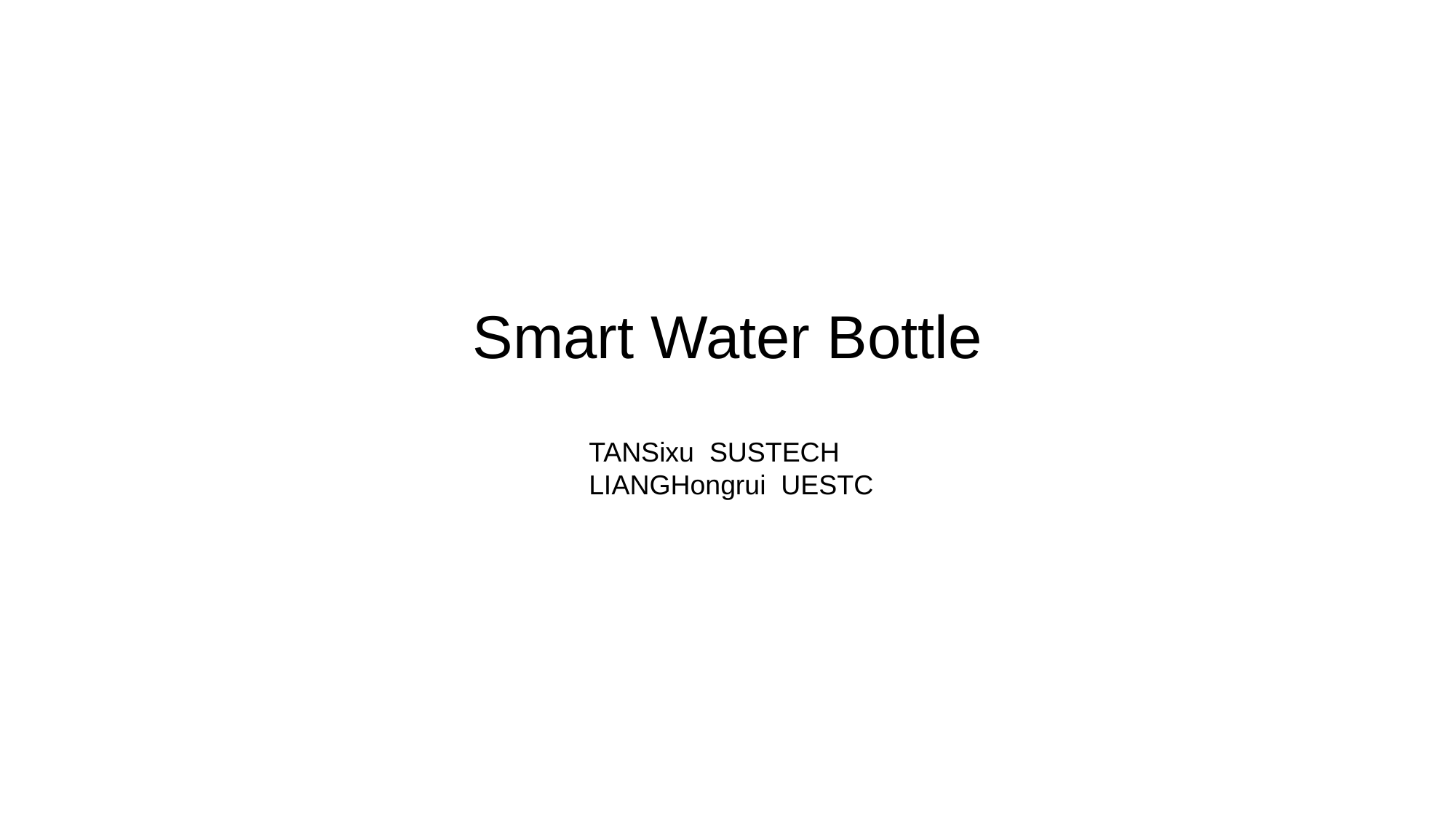

# Smart Water Bottle
TANSixu  SUSTECH
LIANGHongrui  UESTC